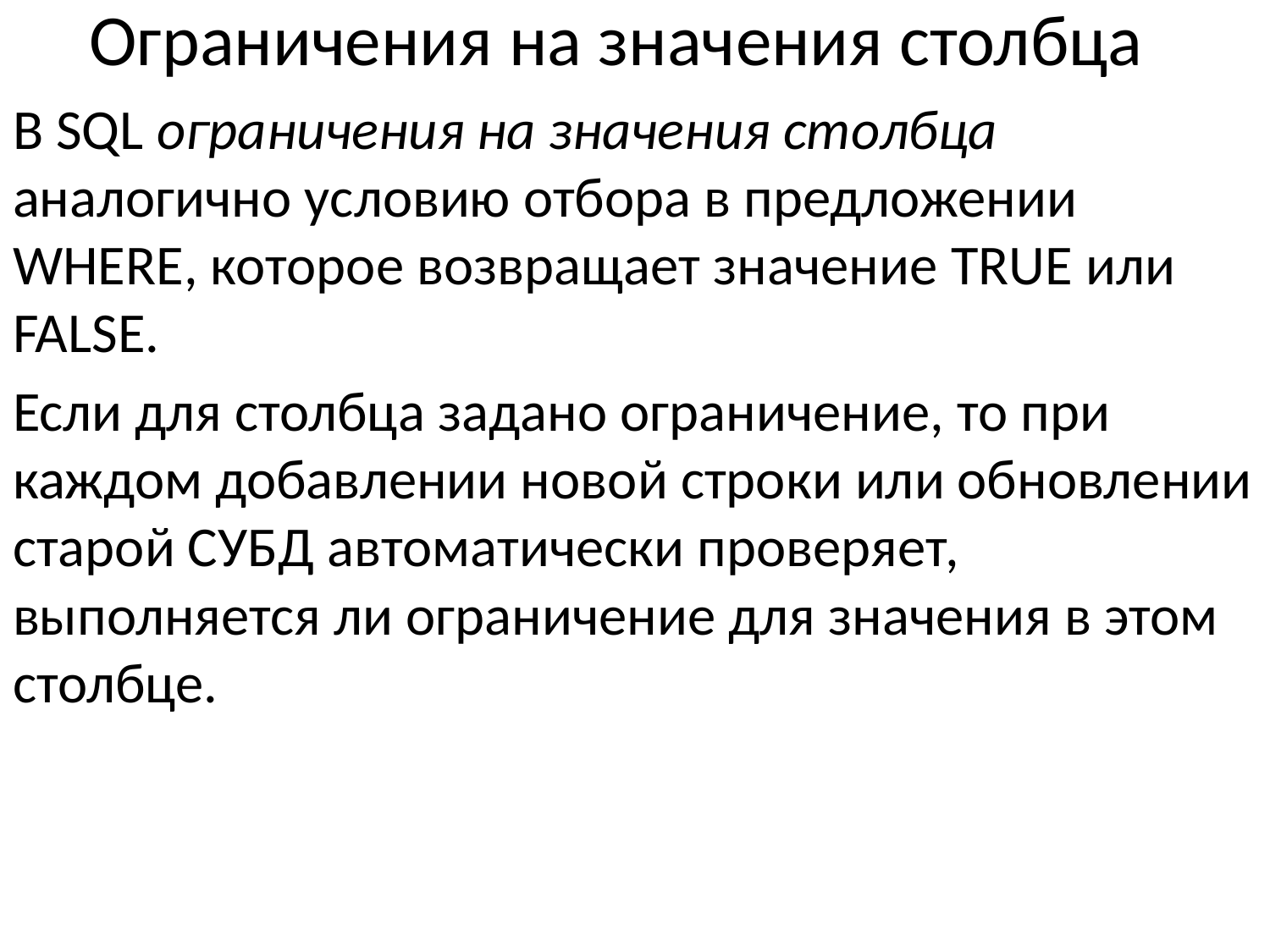

# Ограничения на значения столбца
В SQL ограничения на значения столбца аналогично условию отбора в предложении WHERE, которое возвращает значение TRUE или FALSE.
Если для столбца задано ограничение, то при каждом добавлении новой строки или обновлении старой СУБД автоматически проверяет, выполняется ли ограничение для значения в этом столбце.